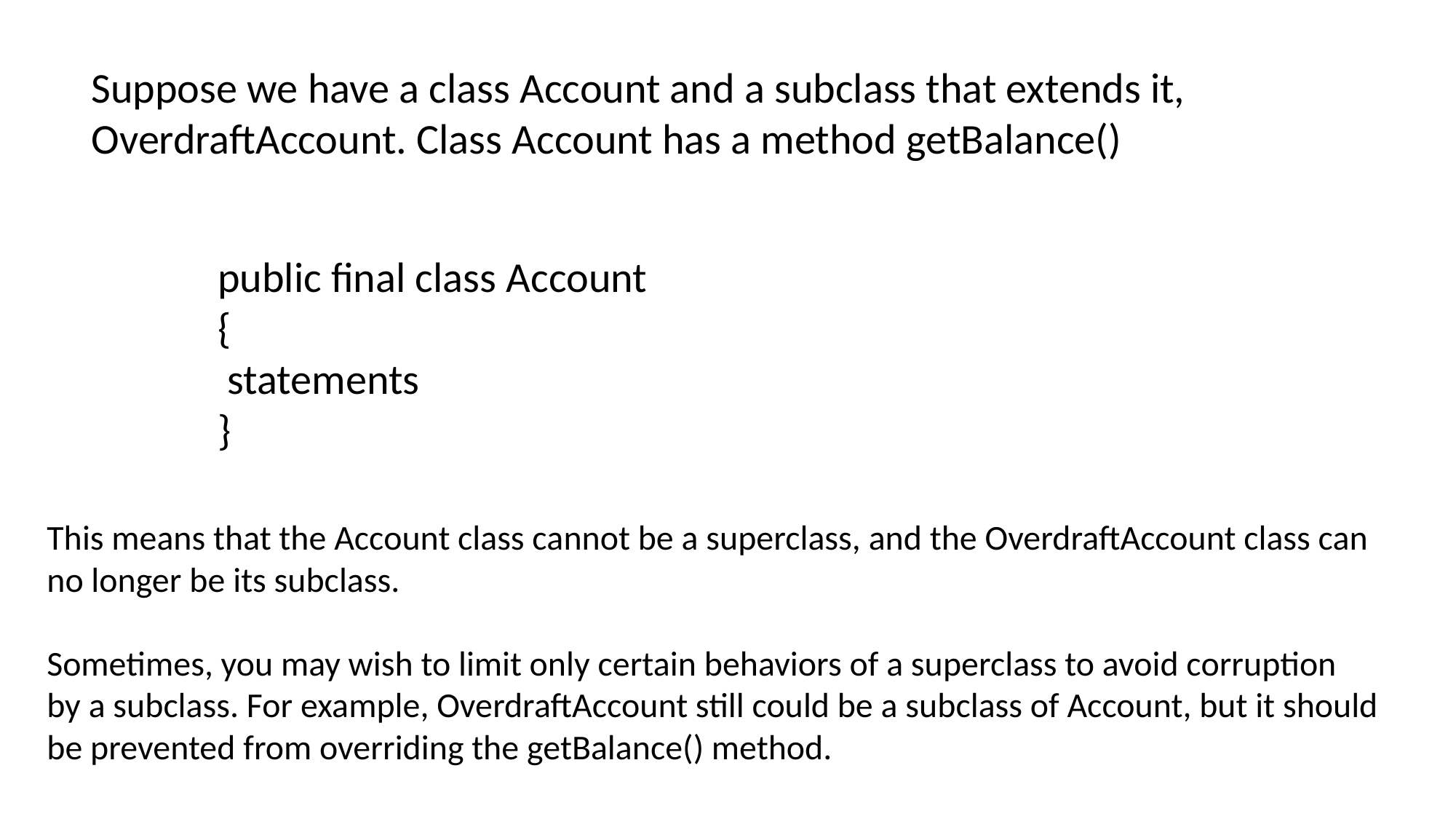

Suppose we have a class Account and a subclass that extends it, OverdraftAccount. Class Account has a method getBalance()
public final class Account
{
 statements
}
This means that the Account class cannot be a superclass, and the OverdraftAccount class can
no longer be its subclass.

Sometimes, you may wish to limit only certain behaviors of a superclass to avoid corruption
by a subclass. For example, OverdraftAccount still could be a subclass of Account, but it should
be prevented from overriding the getBalance() method.